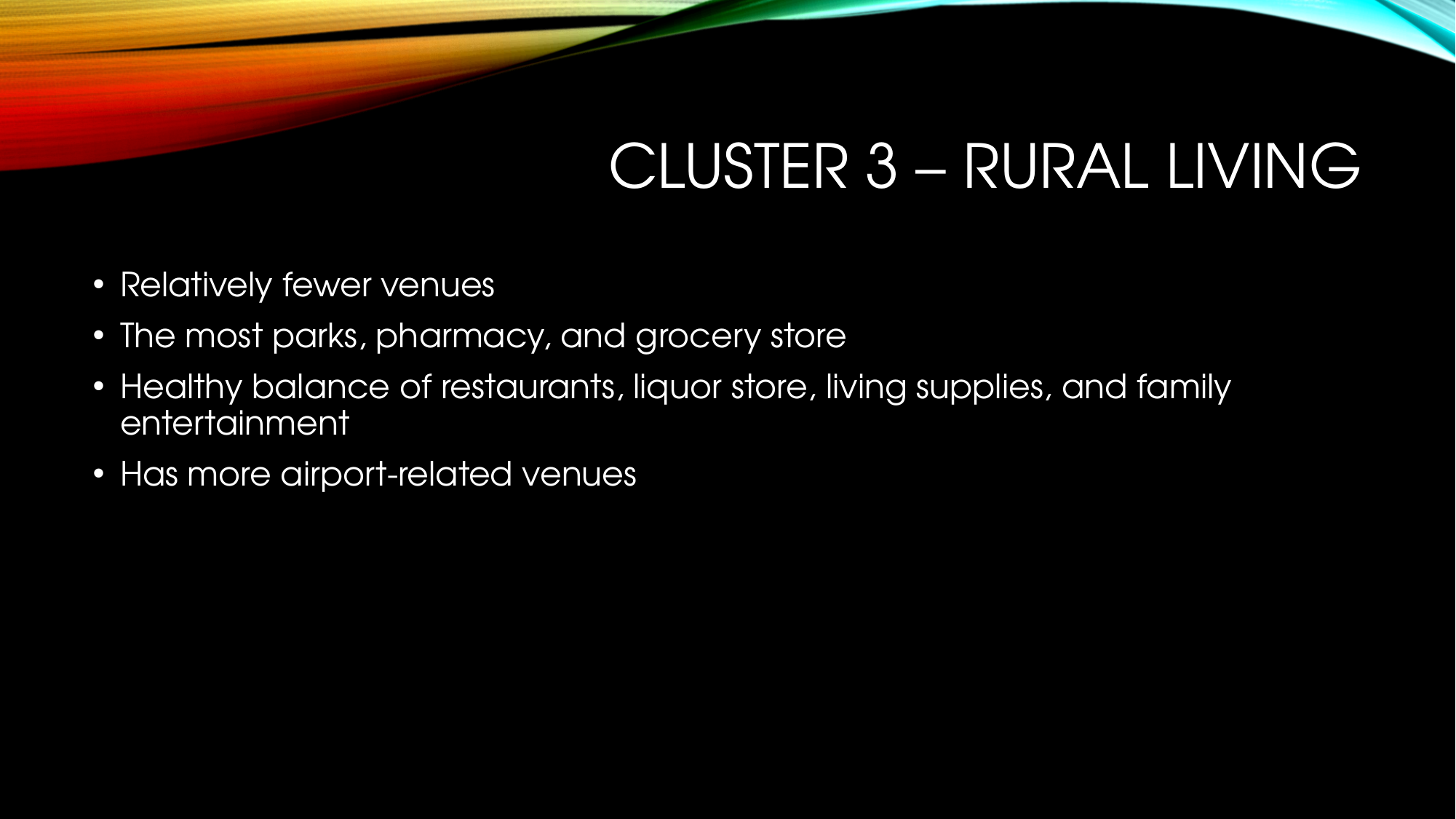

# Cluster 3 – rural living
Relatively fewer venues
The most parks, pharmacy, and grocery store
Healthy balance of restaurants, liquor store, living supplies, and family entertainment
Has more airport-related venues